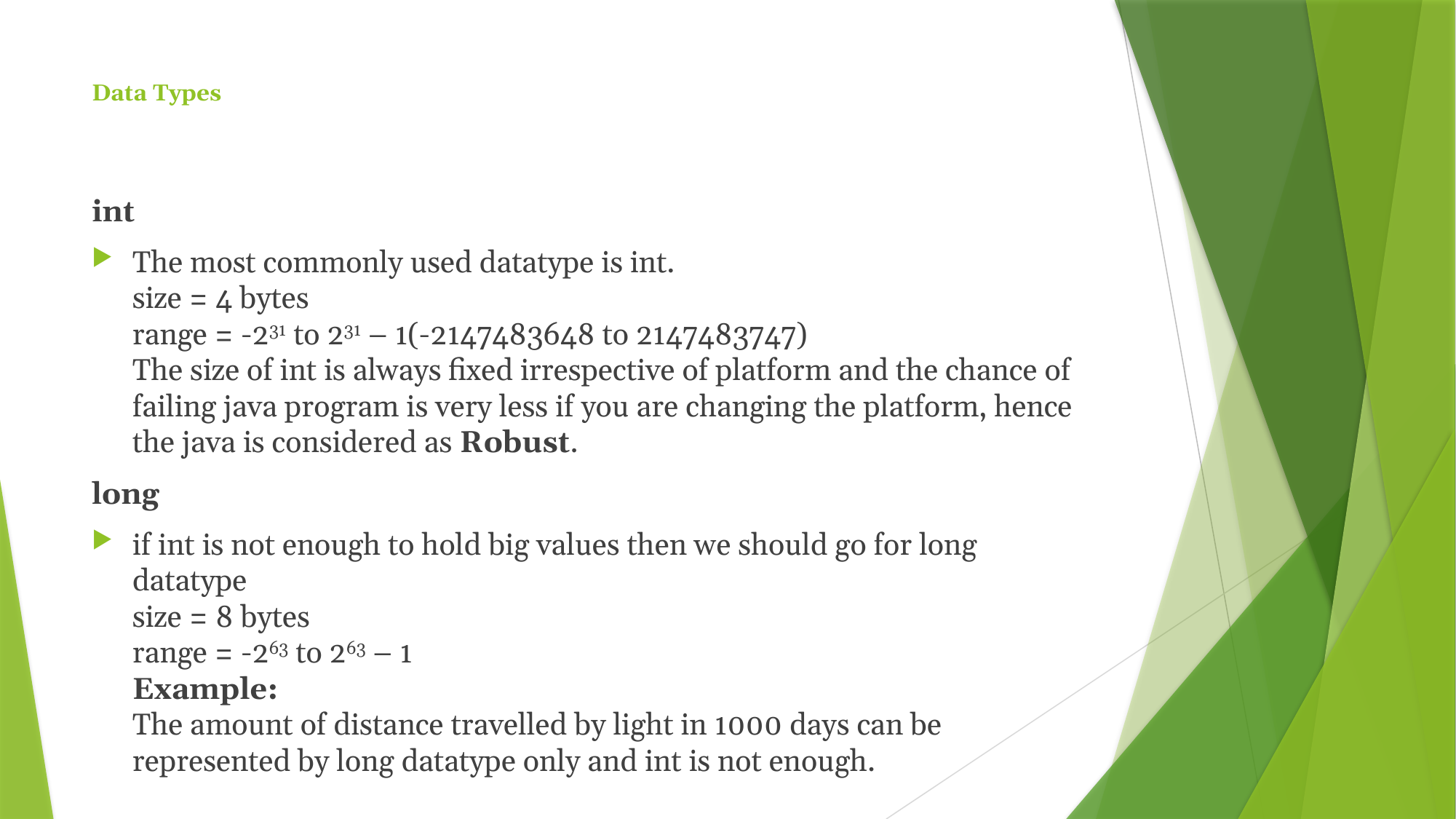

# Data Types
int
The most commonly used datatype is int.
size = 4 bytes
range = -231 to 231 – 1(-2147483648 to 2147483747)
The size of int is always fixed irrespective of platform and the chance of failing java program is very less if you are changing the platform, hence the java is considered as Robust.
long
if int is not enough to hold big values then we should go for long datatype
size = 8 bytes
range = -263 to 263 – 1
Example:
The amount of distance travelled by light in 1000 days can be represented by long datatype only and int is not enough.